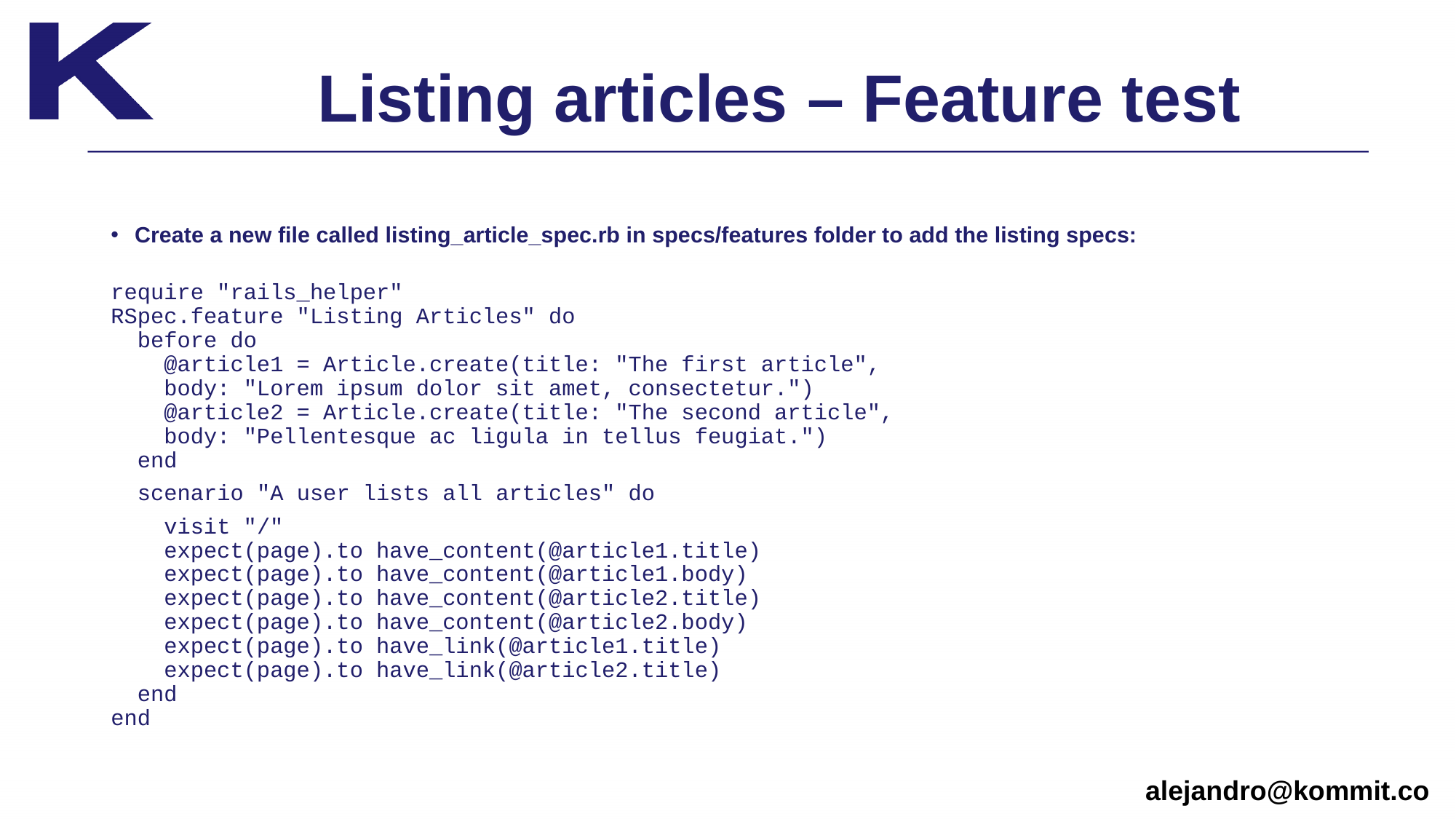

# Listing articles – Feature test
Create a new file called listing_article_spec.rb in specs/features folder to add the listing specs:
require "rails_helper" 
RSpec.feature "Listing Articles" do
  before do
    @article1 = Article.create(title: "The first article",
    body: "Lorem ipsum dolor sit amet, consectetur.") 
    @article2 = Article.create(title: "The second article",
    body: "Pellentesque ac ligula in tellus feugiat.") 
  end
  scenario "A user lists all articles" do
    visit "/"
    expect(page).to have_content(@article1.title) 
    expect(page).to have_content(@article1.body) 
    expect(page).to have_content(@article2.title) 
    expect(page).to have_content(@article2.body) 
    expect(page).to have_link(@article1.title) 
    expect(page).to have_link(@article2.title)
  end
end

alejandro@kommit.co